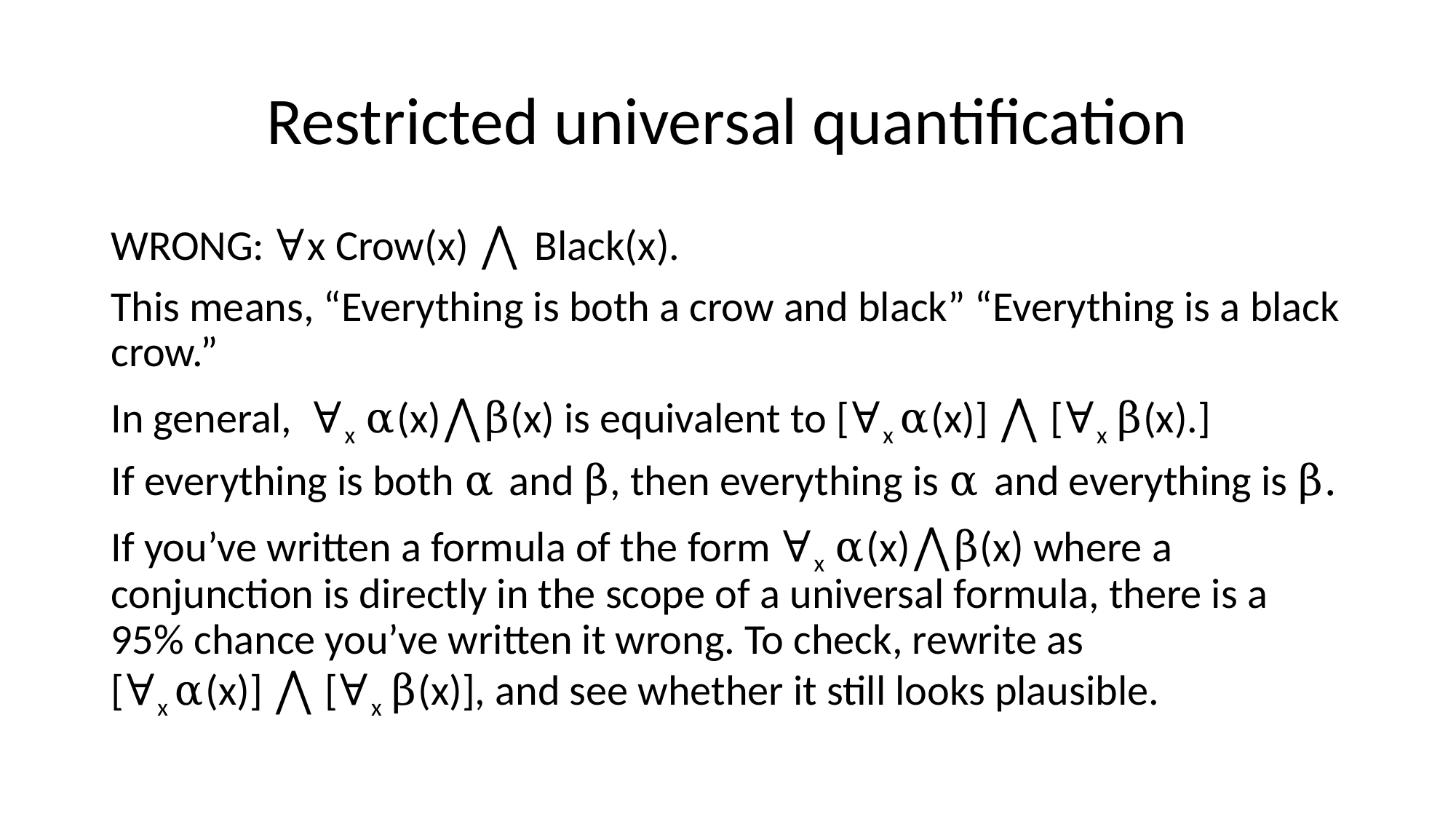

# Restricted universal quantification
WRONG: ∀x Crow(x) ⋀ Black(x).
This means, “Everything is both a crow and black” “Everything is a black crow.”
In general,  ∀x α(x)⋀β(x) is equivalent to [∀x α(x)] ⋀ [∀x β(x).]
If everything is both α and β, then everything is α and everything is β.
If you’ve written a formula of the form ∀x α(x)⋀β(x) where a conjunction is directly in the scope of a universal formula, there is a 95% chance you’ve written it wrong. To check, rewrite as
[∀x α(x)] ⋀ [∀x β(x)], and see whether it still looks plausible.